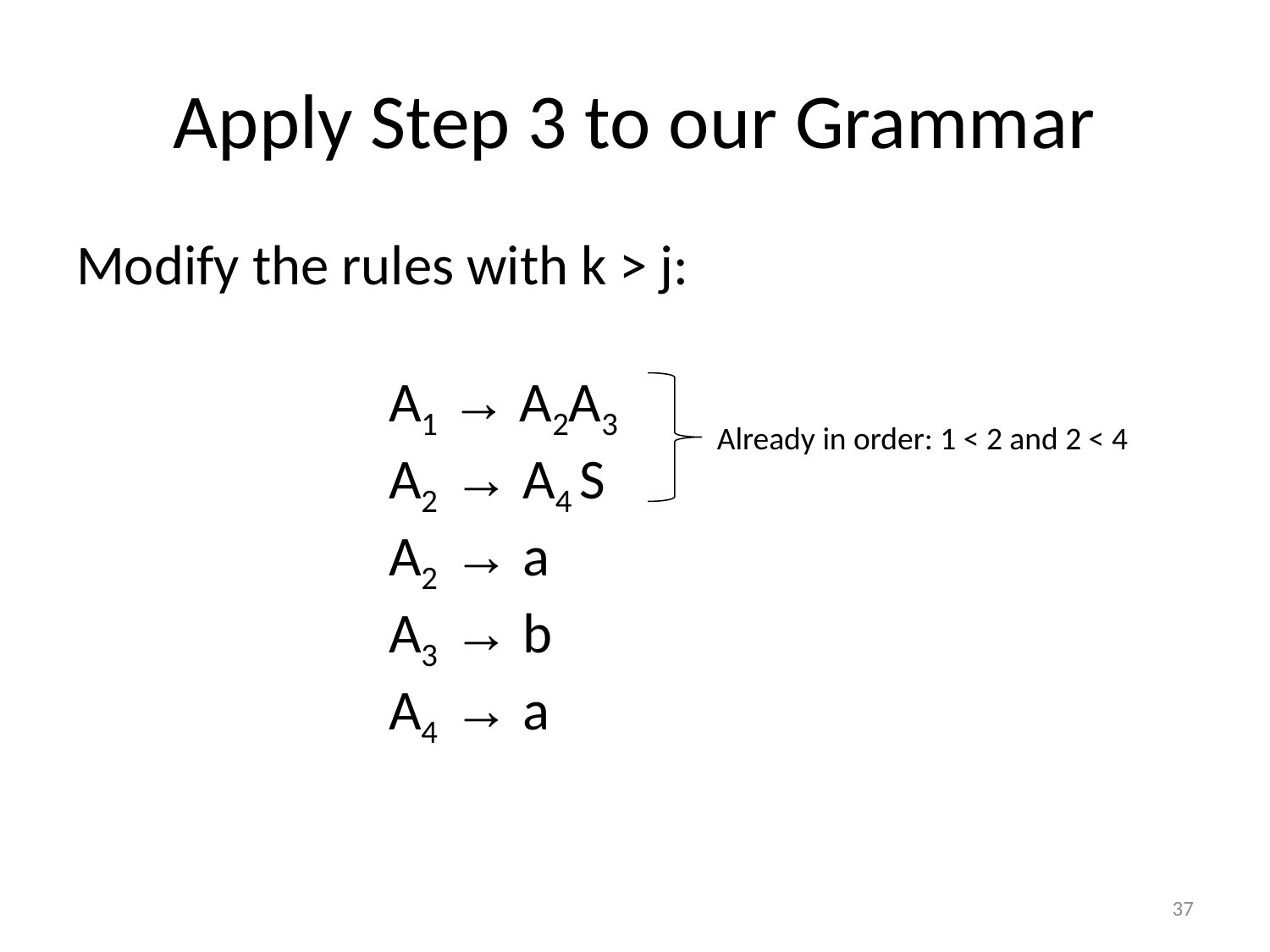

# Apply Step 3 to our Grammar
Modify the rules with k > j:
A1 → A2A3
A2 → A4 S
A2 → a
A3 → b
A4 → a

Already in order: 1 < 2 and 2 < 4
37